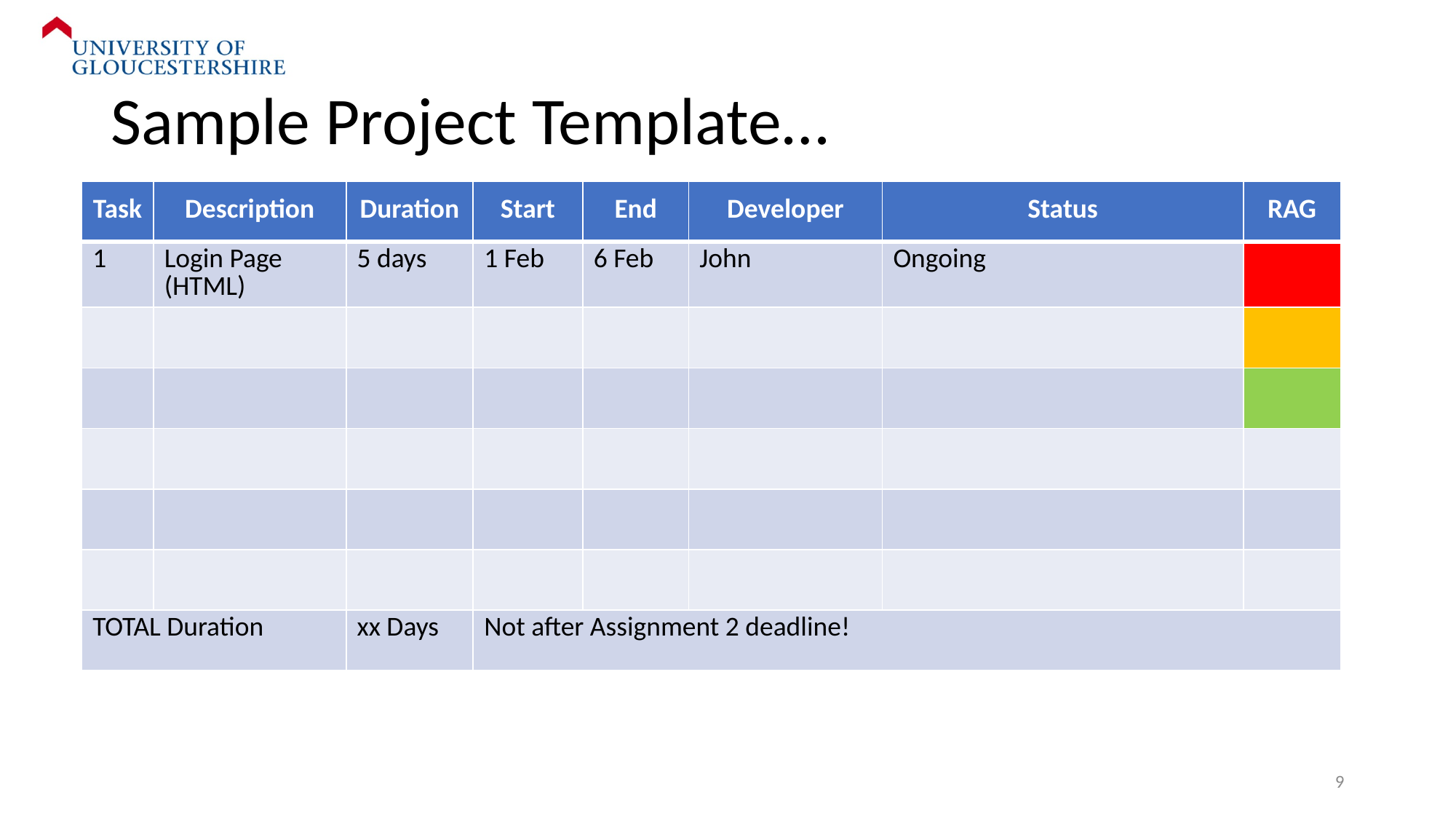

# Sample Project Template…
| Task | Description | Duration | Start | End | Developer | Status | RAG |
| --- | --- | --- | --- | --- | --- | --- | --- |
| 1 | Login Page (HTML) | 5 days | 1 Feb | 6 Feb | John | Ongoing |  |
|  |  |  |  |  |  |  |  |
|  |  |  |  |  |  |  |  |
|  |  |  |  |  |  |  |  |
|  |  |  |  |  |  |  |  |
|  |  |  |  |  |  |  |  |
| TOTAL Duration |  | xx Days | Not after Assignment 2 deadline! |  |  |  |  |
9